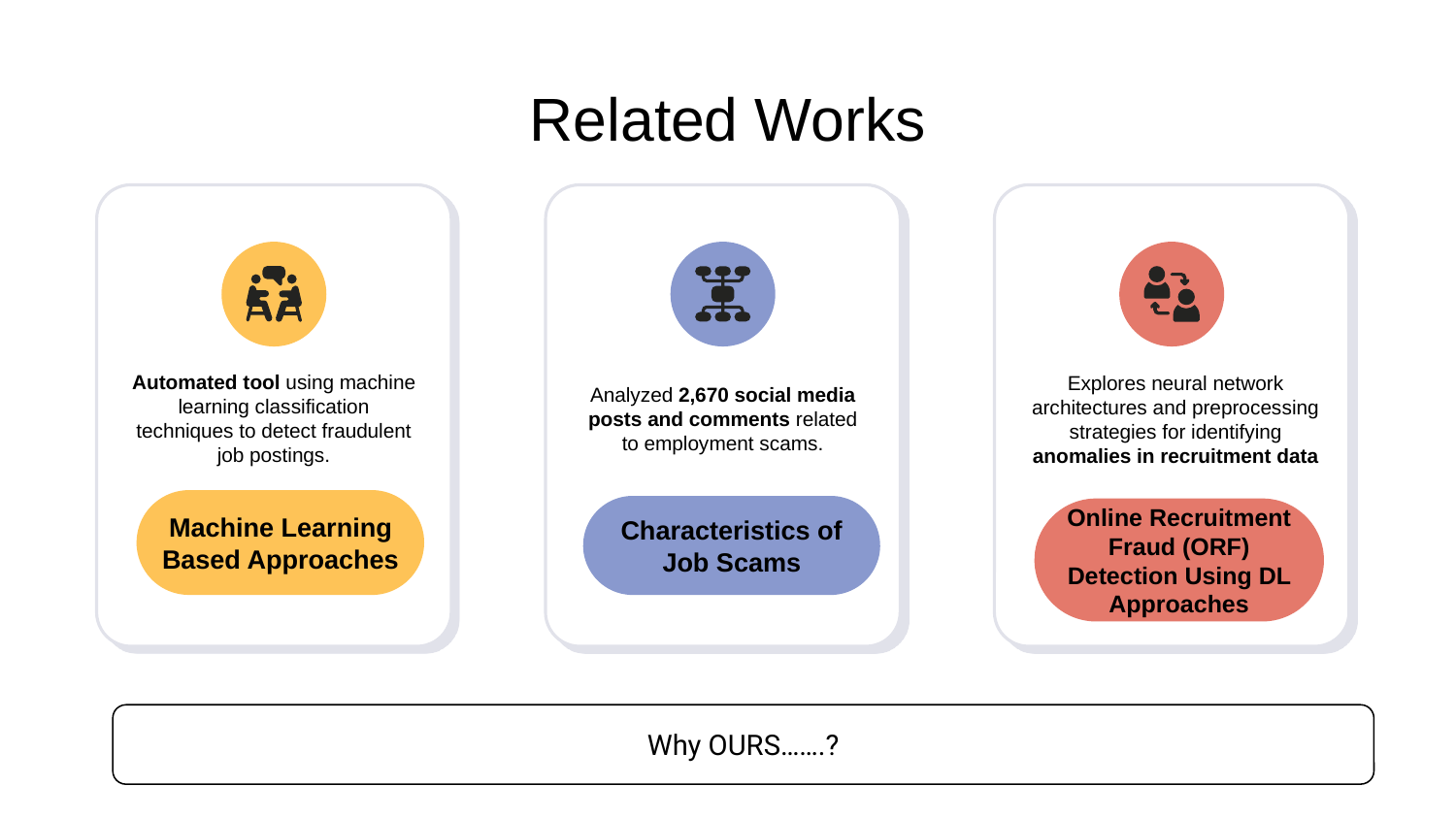

# Related Works

Automated tool using machine learning classification techniques to detect fraudulent job postings.
Machine Learning
Based Approaches

Analyzed 2,670 social media posts and comments related to employment scams.
Characteristics of Job Scams

Explores neural network architectures and preprocessing strategies for identifying anomalies in recruitment data
Online Recruitment Fraud (ORF) Detection Using DL Approaches

Why OURS…….?